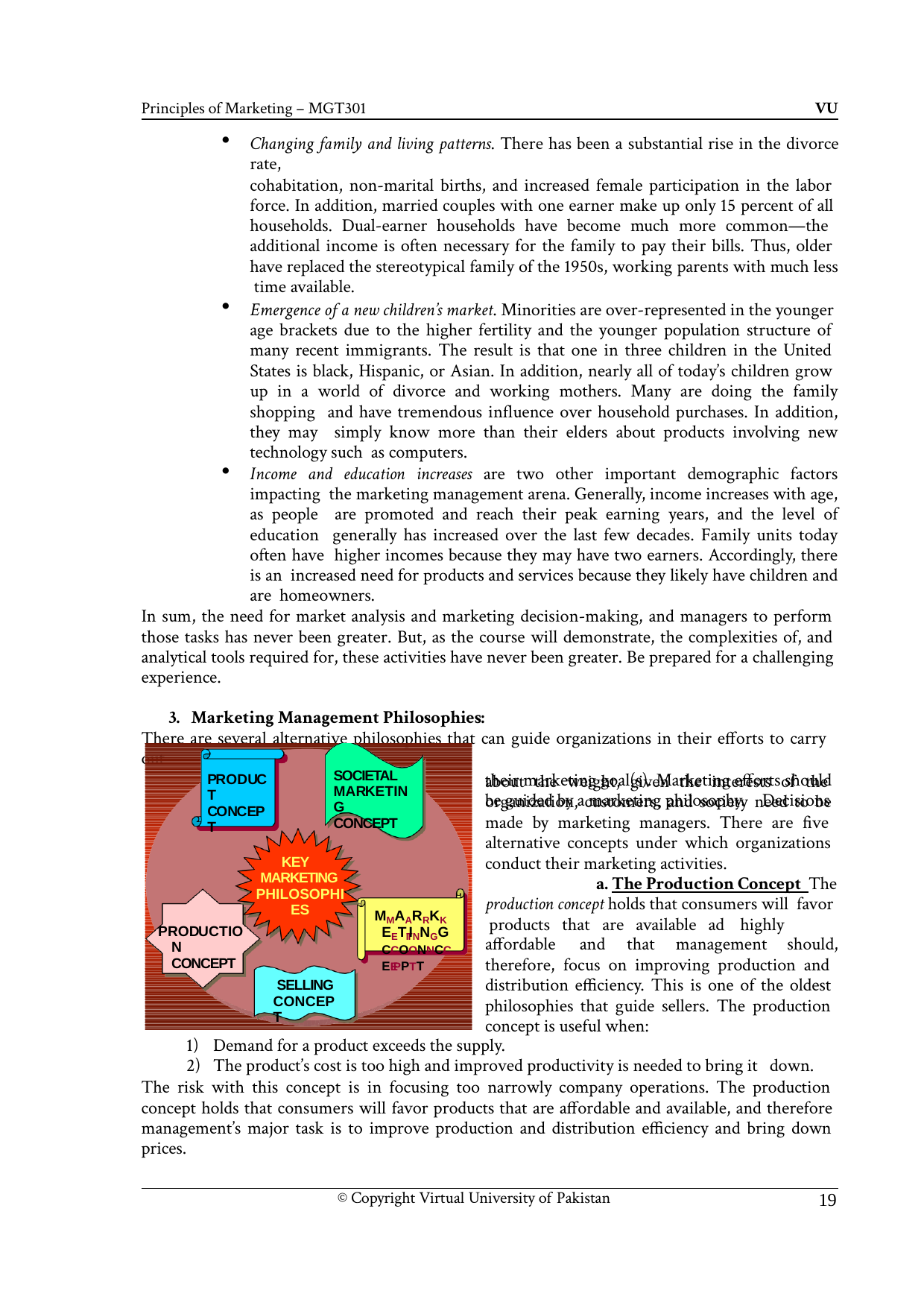

Principles of Marketing – MGT301
VU

Changing family and living patterns. There has been a substantial rise in the divorce rate,
cohabitation, non-marital births, and increased female participation in the labor  force. In addition, married couples with one earner make up only 15 percent of all  households. Dual-earner households have become much more common—the  additional income is often necessary for the family to pay their bills. Thus, older  have replaced the stereotypical family of the 1950s, working parents with much less  time available.
Emergence of a new children’s market. Minorities are over-represented in the younger  age brackets due to the higher fertility and the younger population structure of  many recent immigrants. The result is that one in three children in the United  States is black, Hispanic, or Asian. In addition, nearly all of today’s children grow  up in a world of divorce and working mothers. Many are doing the family shopping  and have tremendous influence over household purchases. In addition, they may  simply know more than their elders about products involving new technology such  as computers.
Income and education increases are two other important demographic factors impacting  the marketing management arena. Generally, income increases with age, as people  are promoted and reach their peak earning years, and the level of education  generally has increased over the last few decades. Family units today often have  higher incomes because they may have two earners. Accordingly, there is an  increased need for products and services because they likely have children and are  homeowners.
In sum, the need for market analysis and marketing decision-making, and managers to perform  those tasks has never been greater. But, as the course will demonstrate, the complexities of, and  analytical tools required for, these activities have never been greater. Be prepared for a challenging  experience.

3.   Marketing Management Philosophies:
There are several alternative philosophies that can guide organizations in their efforts to carry   out
their marketing goal(s). Marketing efforts should  be guided by a marketing philosophy.    Decisions

SOCIETAL  MARKETING  CONCEPT
about the weight, given the interests of the  organization, customers, and society need to be  made by marketing managers. There are five  alternative concepts under which organizations  conduct their marketing activities.
a. The Production Concept  The production concept holds that consumers will  favor   products   that   are   available   ad   highly
PRODUCT  CONCEPT
KEY    MARKETING  PHILOSOPHIES
MMAARRKKEETTIINNGG  CCOONNCCEEPPTT
PRODUCTION  CONCEPT
affordable	and	that	management	should,
therefore, focus on improving production and  distribution efficiency. This is one of the oldest  philosophies that guide sellers. The production  concept is useful when:
SELLING  CONCEPT
Demand for a product exceeds the supply.
The product’s cost is too high and improved productivity is needed to bring it  down.
The risk with this concept is in focusing too narrowly company operations. The production  concept holds that consumers will favor products that are affordable and available, and therefore  management’s major task is to improve production and distribution efficiency and bring down  prices.
© Copyright Virtual University of Pakistan
19